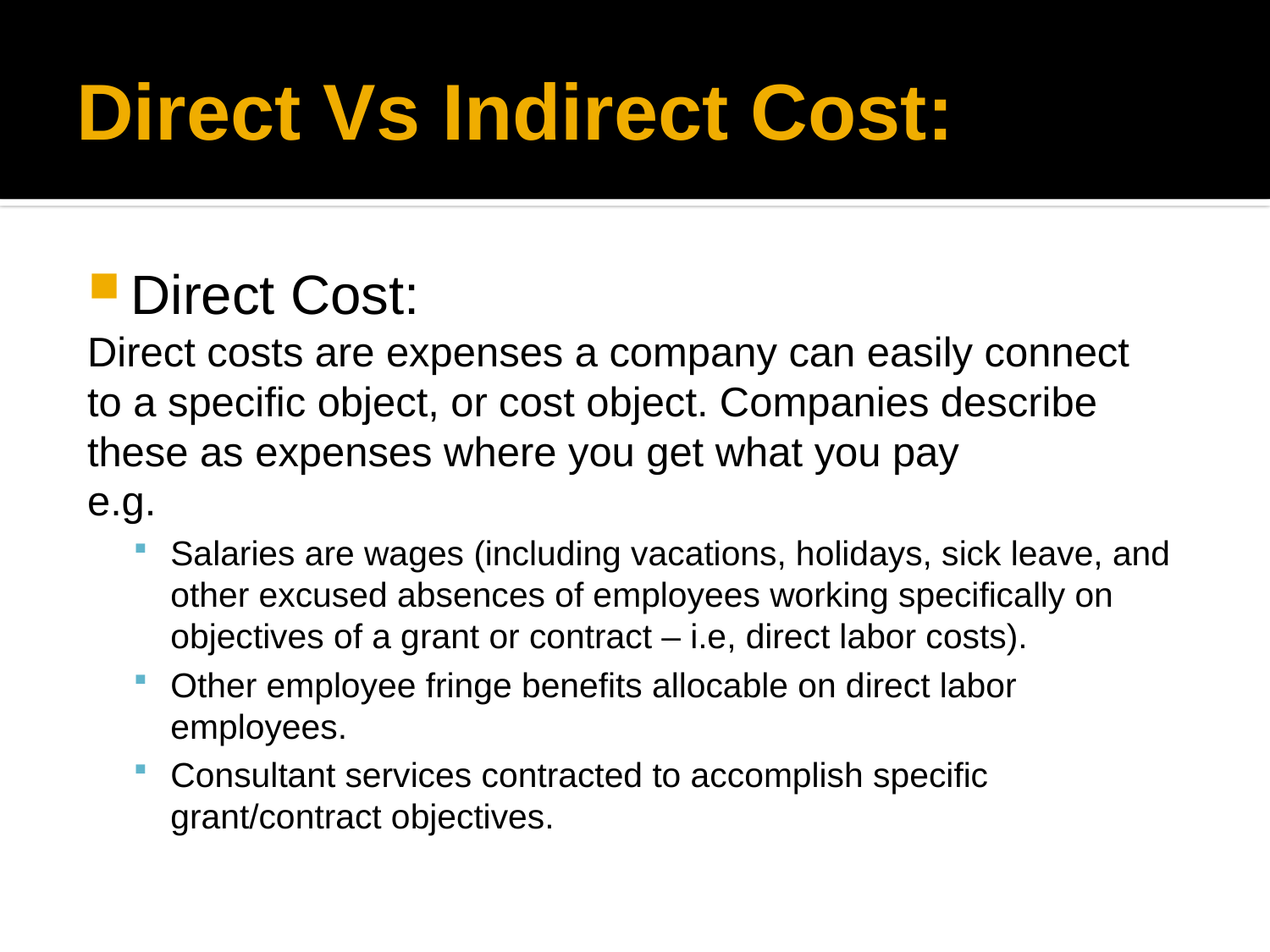

# Direct Vs Indirect Cost:
Direct Cost:
	Direct costs are expenses a company can easily connect 	to a specific object, or cost object. Companies describe 	these as expenses where you get what you pay
e.g.
Salaries are wages (including vacations, holidays, sick leave, and other excused absences of employees working specifically on objectives of a grant or contract – i.e, direct labor costs).
Other employee fringe benefits allocable on direct labor employees.
Consultant services contracted to accomplish specific grant/contract objectives.